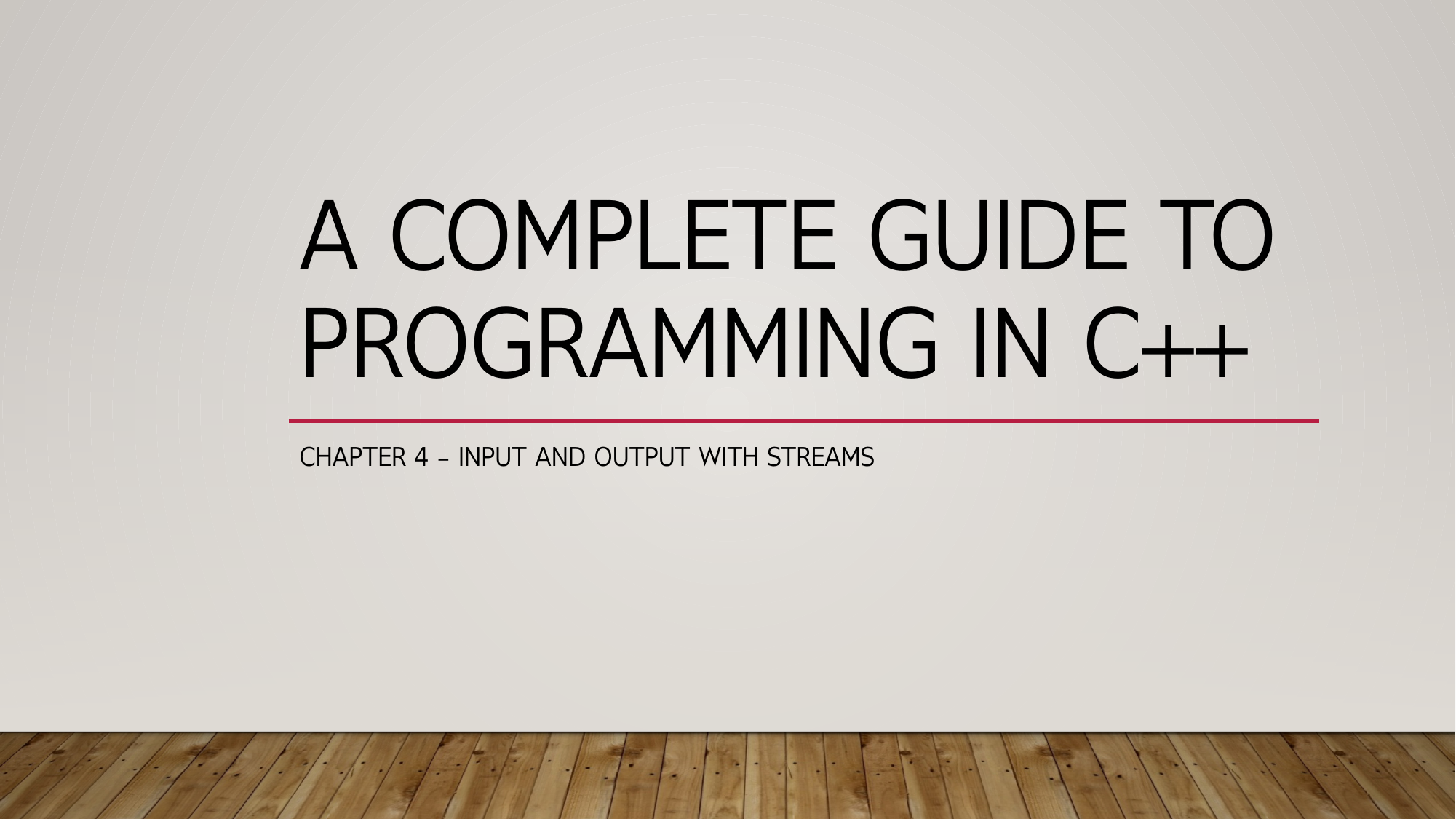

# A complete guide to programming in c++
Chapter 4 – Input and output with streams